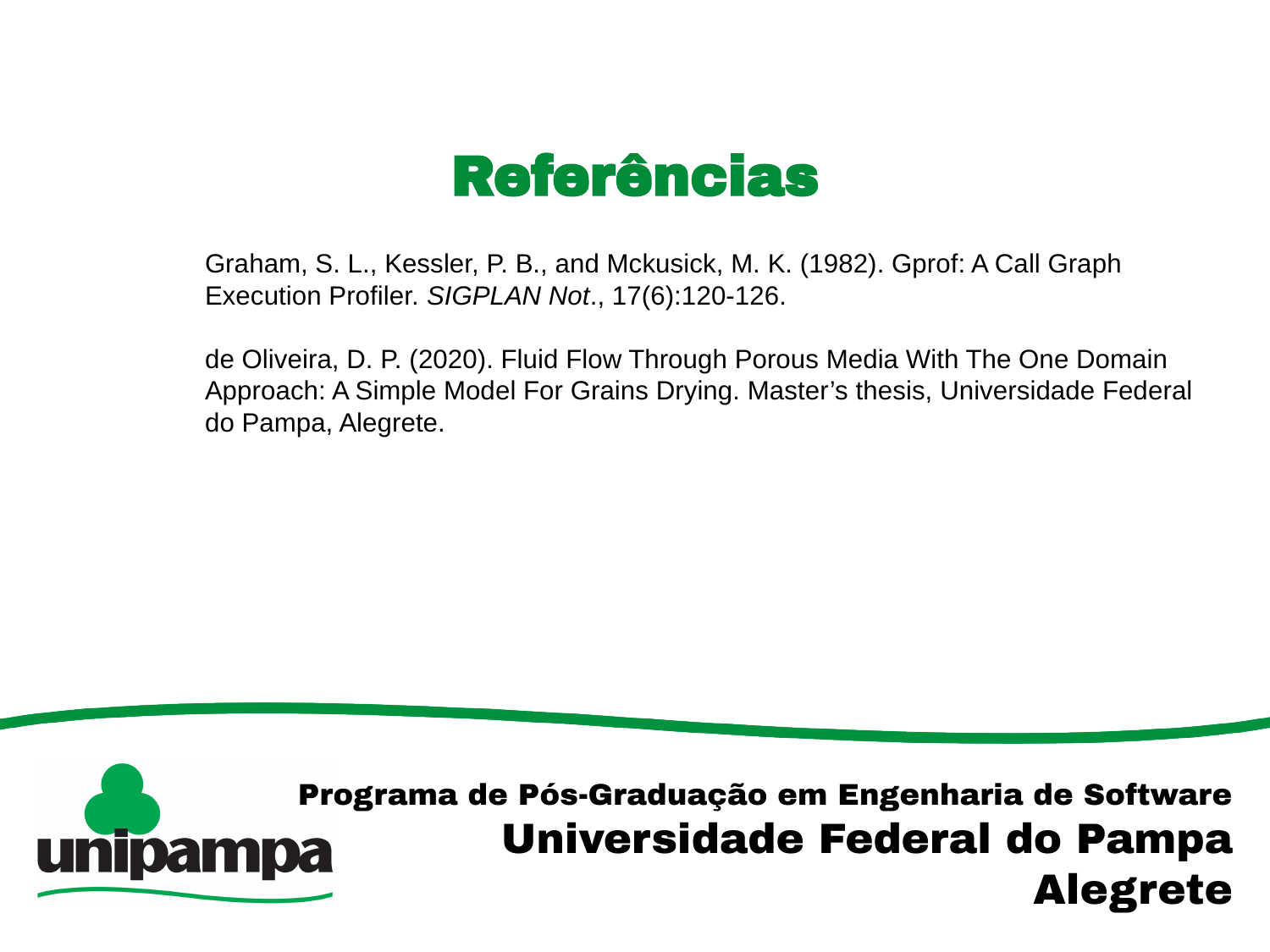

# Referências
Graham, S. L., Kessler, P. B., and Mckusick, M. K. (1982). Gprof: A Call Graph Execution Profiler. SIGPLAN Not., 17(6):120-126.

de Oliveira, D. P. (2020). Fluid Flow Through Porous Media With The One Domain Approach: A Simple Model For Grains Drying. Master’s thesis, Universidade Federal do Pampa, Alegrete.